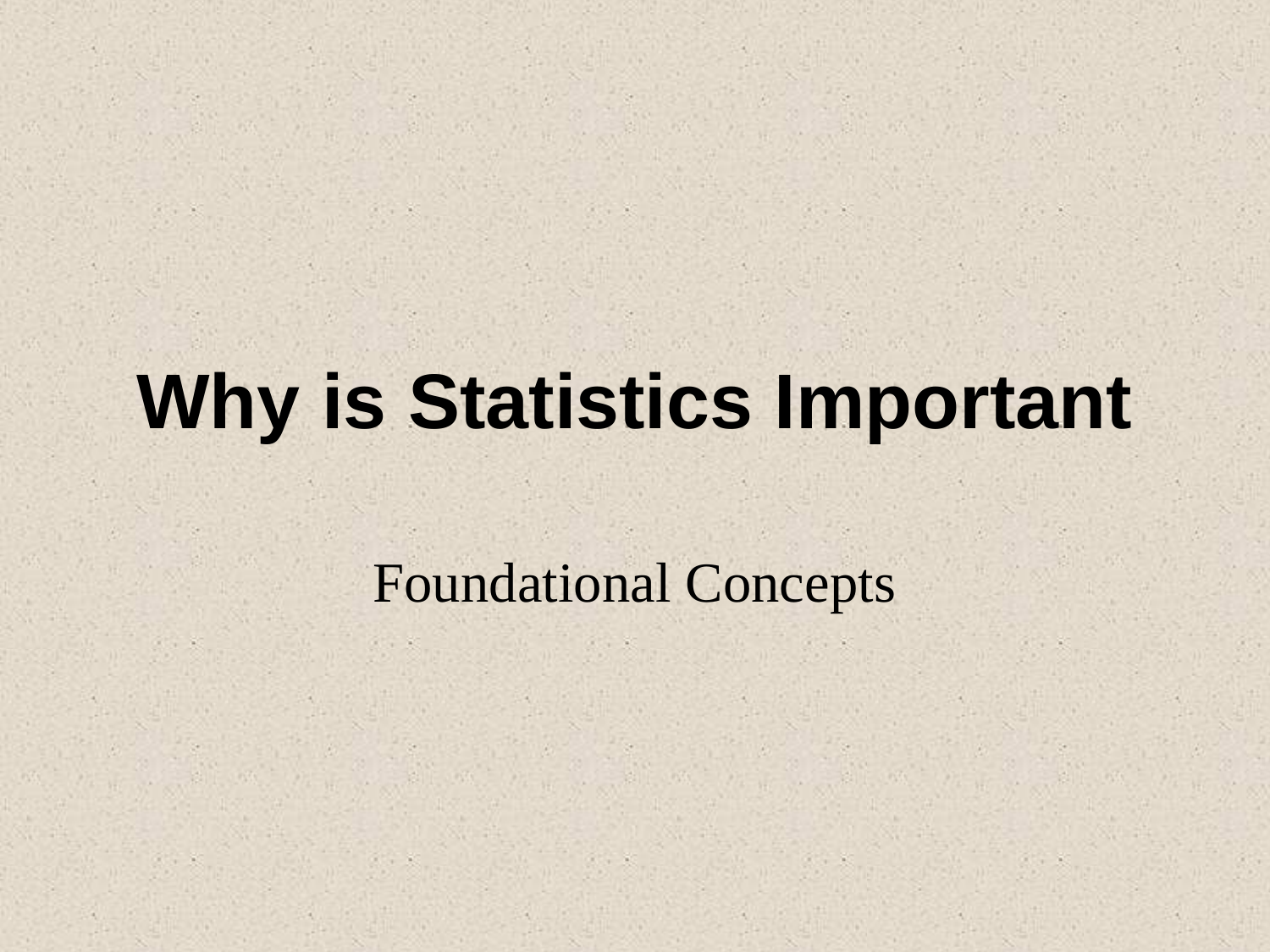

# Why is Statistics Important
Foundational Concepts